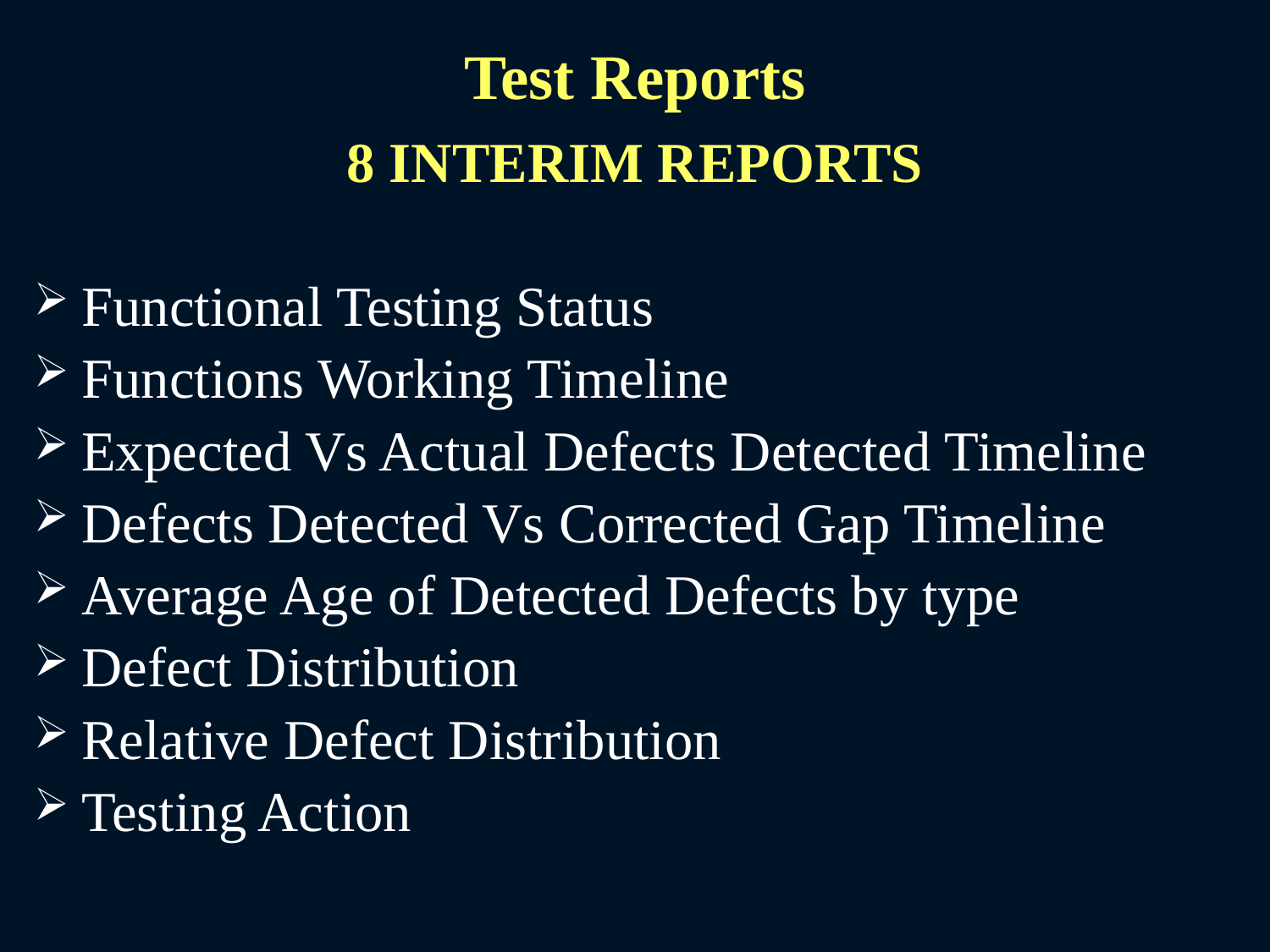

# Test Reports
8 INTERIM REPORTS

Functional Testing Status
Functions Working Timeline
Expected Vs Actual Defects Detected Timeline
Defects Detected Vs Corrected Gap Timeline
Average Age of Detected Defects by type
Defect Distribution
Relative Defect Distribution
Testing Action